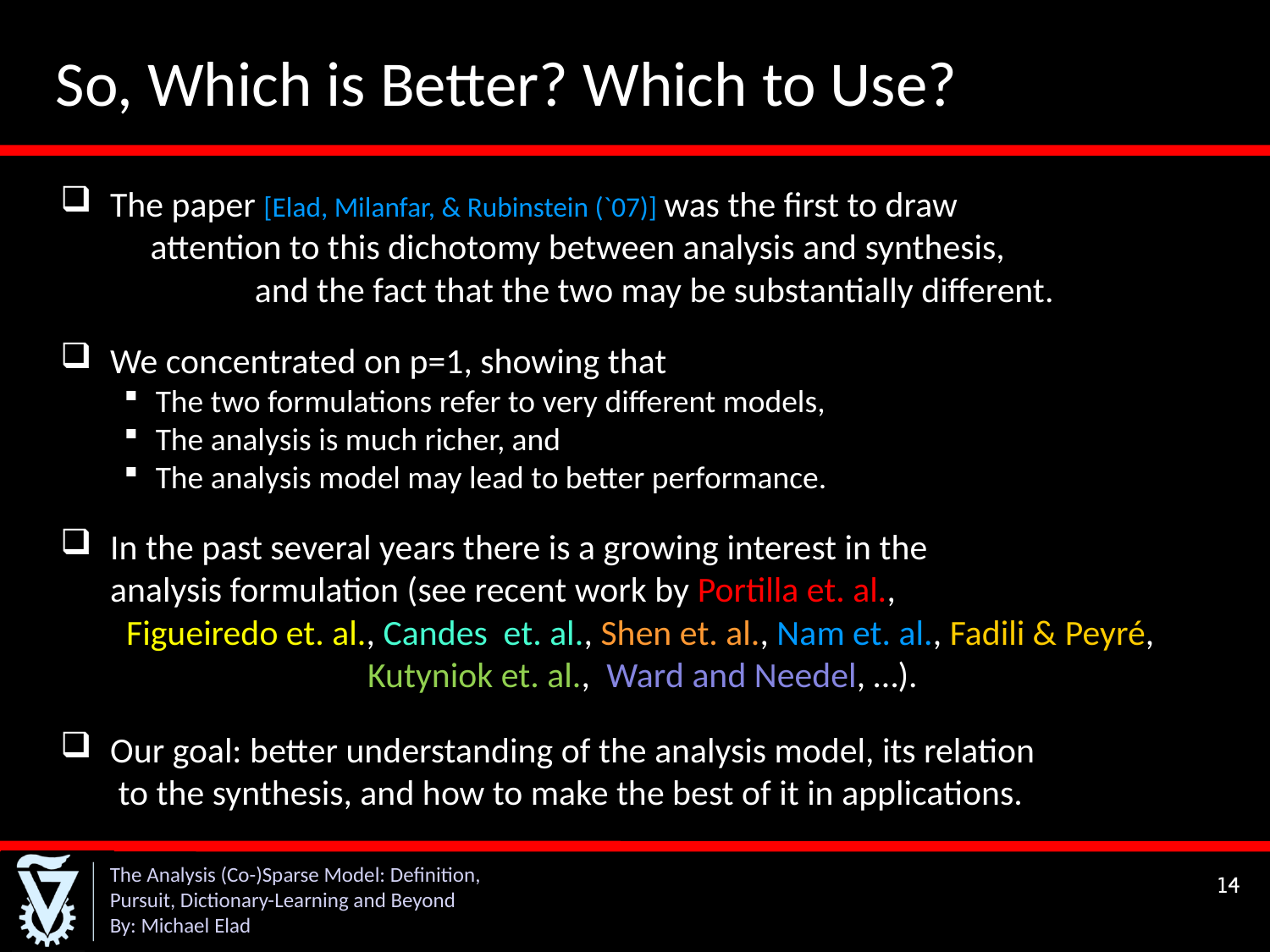

So, Which is Better? Which to Use?

The paper [Elad, Milanfar, & Rubinstein (`07)] was the first to draw                                   attention to this dichotomy between analysis and synthesis,                                          and the fact that the two may be substantially different.

We concentrated on p=1, showing that
The two formulations refer to very different models,
The analysis is much richer, and
The analysis model may lead to better performance.

In the past several years there is a growing interest in the                                analysis formulation (see recent work by Portilla et. al.,                                        Figueiredo et. al., Candes  et. al., Shen et. al., Nam et. al., Fadili & Peyré,                                      Kutyniok et. al.,  Ward and Needel, …).

Our goal: better understanding of the analysis model, its relation                     to the synthesis, and how to make the best of it in applications.
14